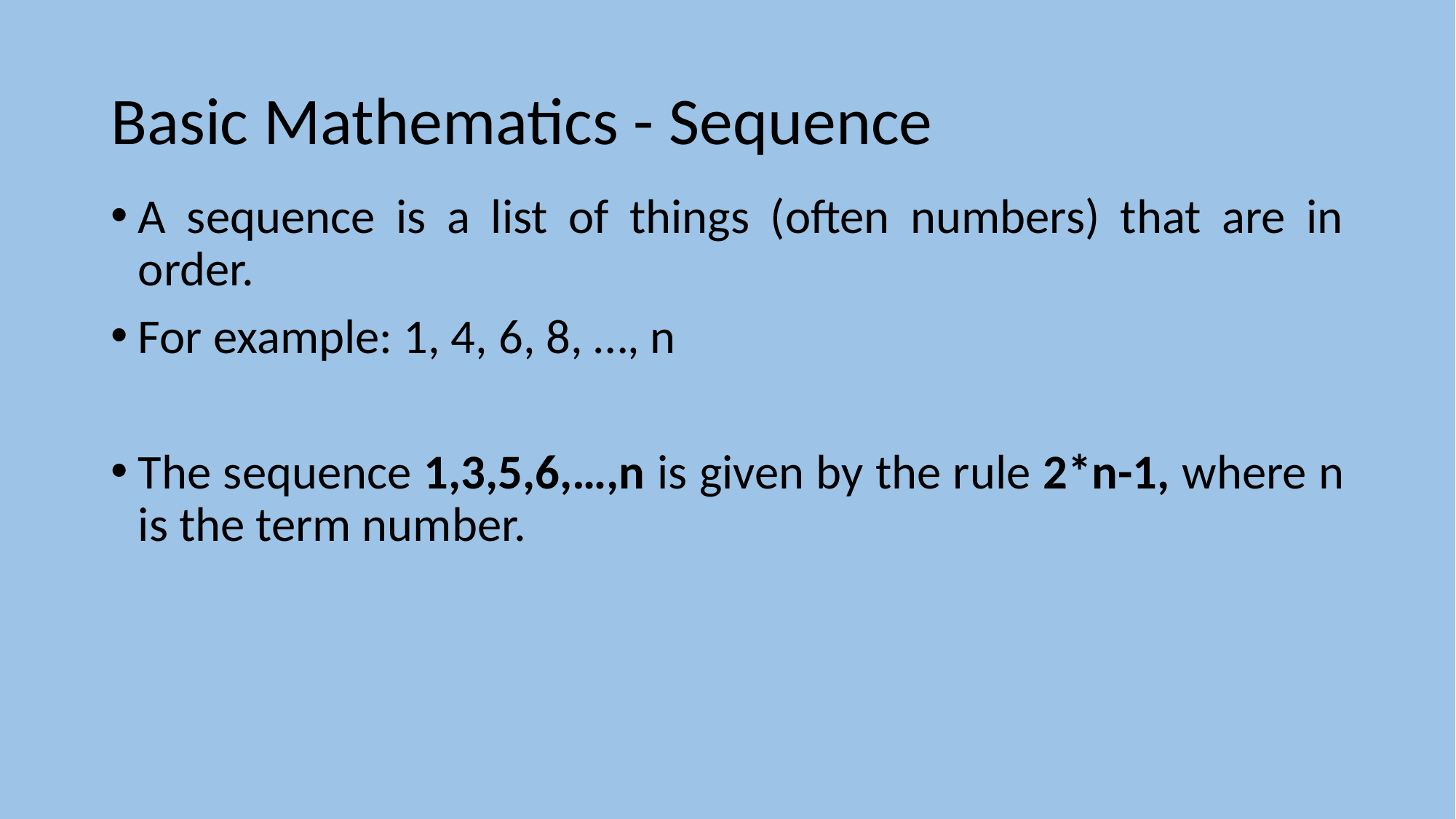

# Basic Mathematics - Sequence
A sequence is a list of things (often numbers) that are in order.
For example: 1, 4, 6, 8, …, n

The sequence 1,3,5,6,…,n is given by the rule 2*n-1, where n is the term number.